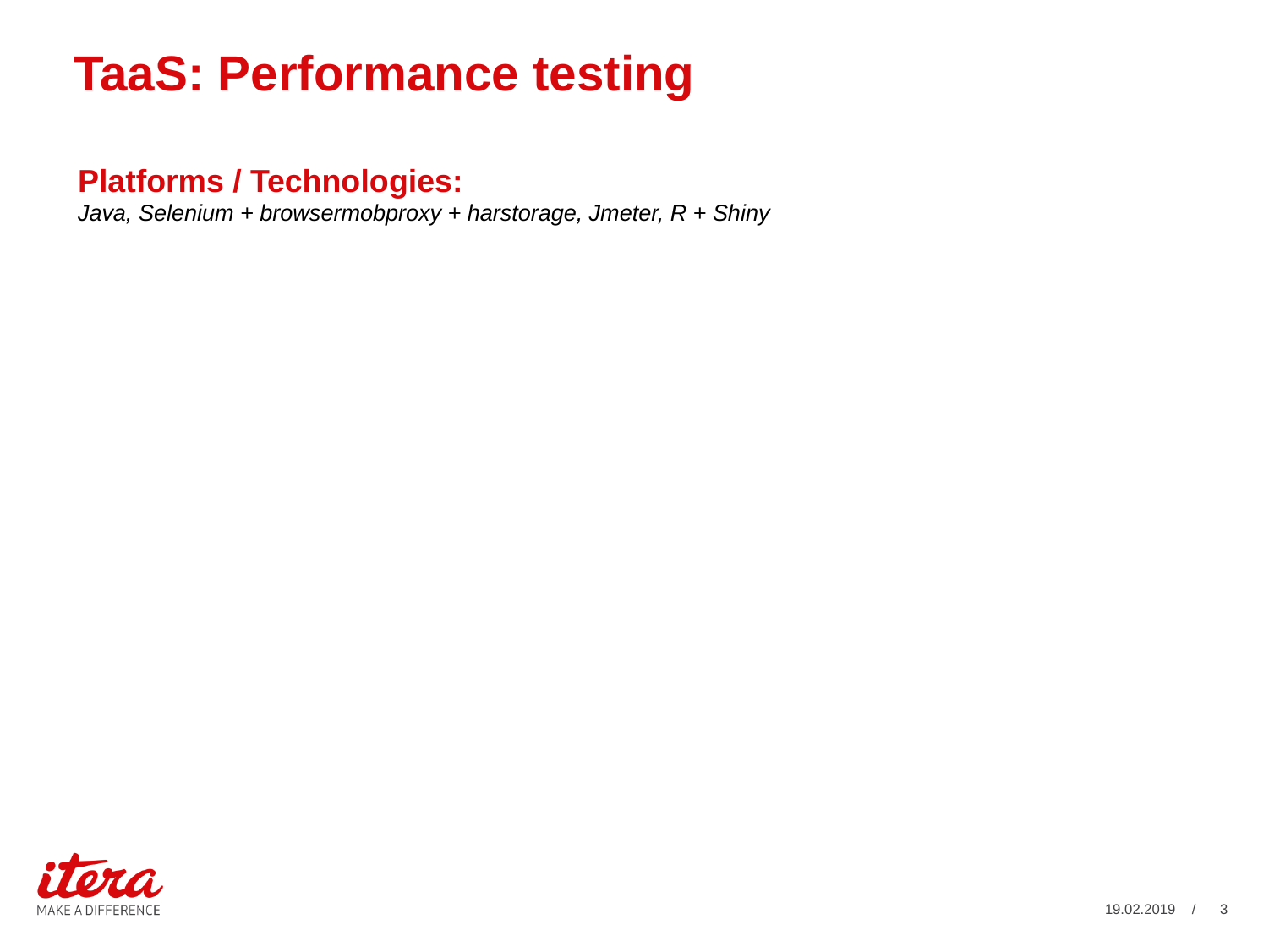

# TaaS: Performance testing
Platforms / Technologies:
Java, Selenium + browsermobproxy + harstorage, Jmeter, R + Shiny
19.02.2019
/      3